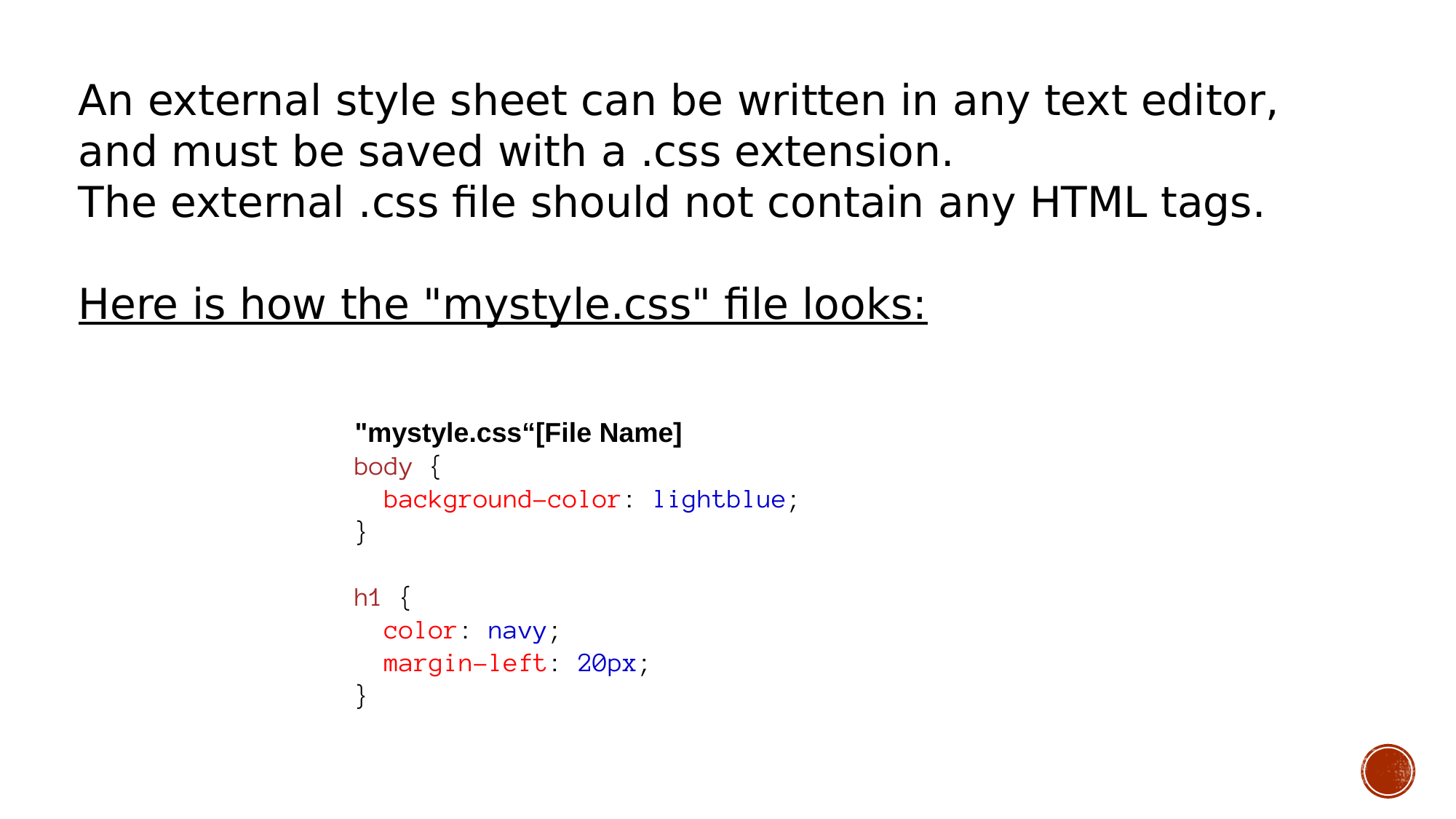

An external style sheet can be written in any text editor, and must be saved with a .css extension.
The external .css file should not contain any HTML tags.

Here is how the "mystyle.css" file looks:

"mystyle.css“[File Name]
body {
  background-color: lightblue;
}
h1 {
  color: navy;
  margin-left: 20px;
}